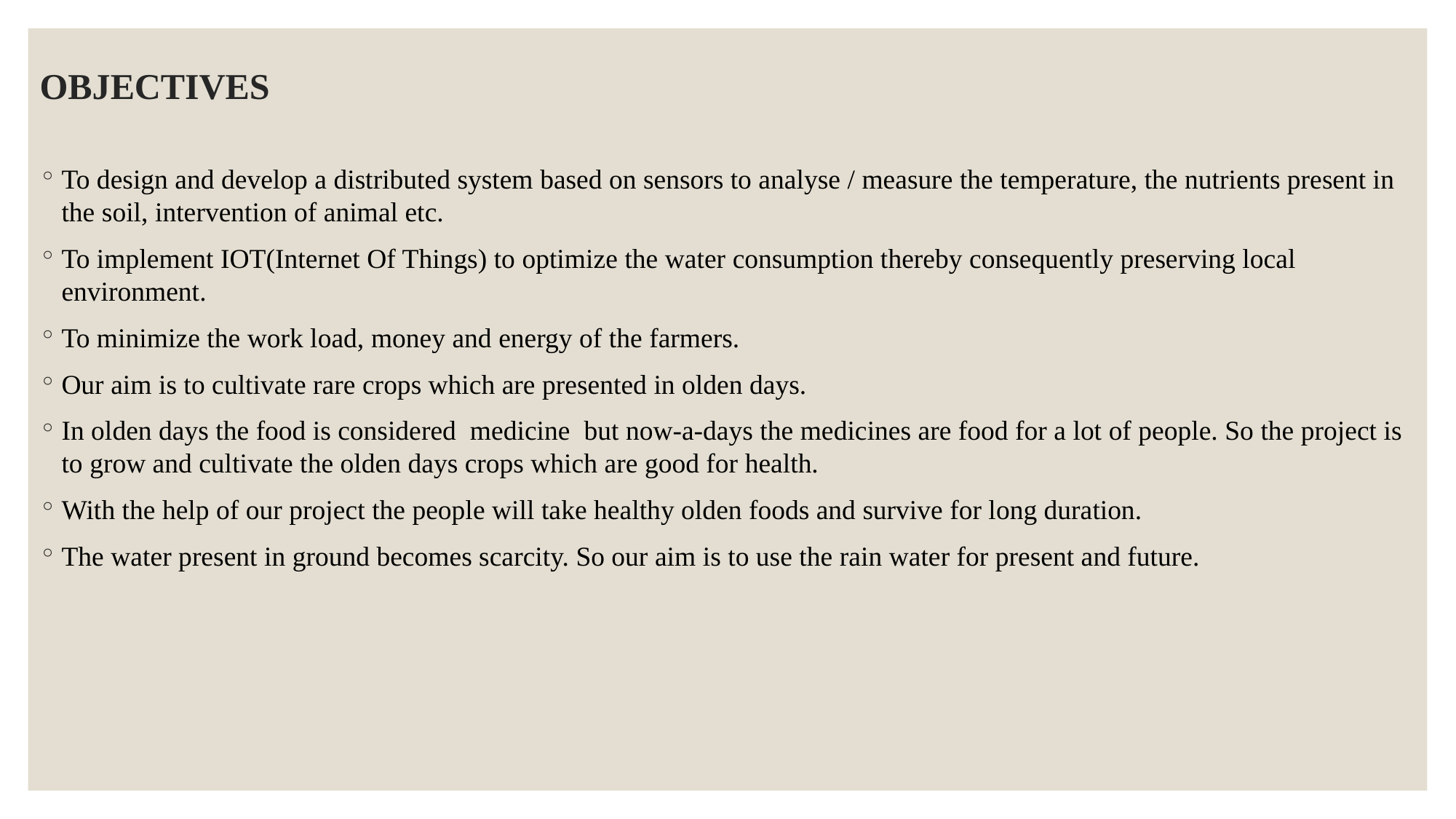

# OBJECTIVES
To design and develop a distributed system based on sensors to analyse / measure the temperature, the nutrients present in the soil, intervention of animal etc.
To implement IOT(Internet Of Things) to optimize the water consumption thereby consequently preserving local environment.
To minimize the work load, money and energy of the farmers.
Our aim is to cultivate rare crops which are presented in olden days.
In olden days the food is considered  medicine  but now-a-days the medicines are food for a lot of people. So the project is to grow and cultivate the olden days crops which are good for health.
With the help of our project the people will take healthy olden foods and survive for long duration.
The water present in ground becomes scarcity. So our aim is to use the rain water for present and future.